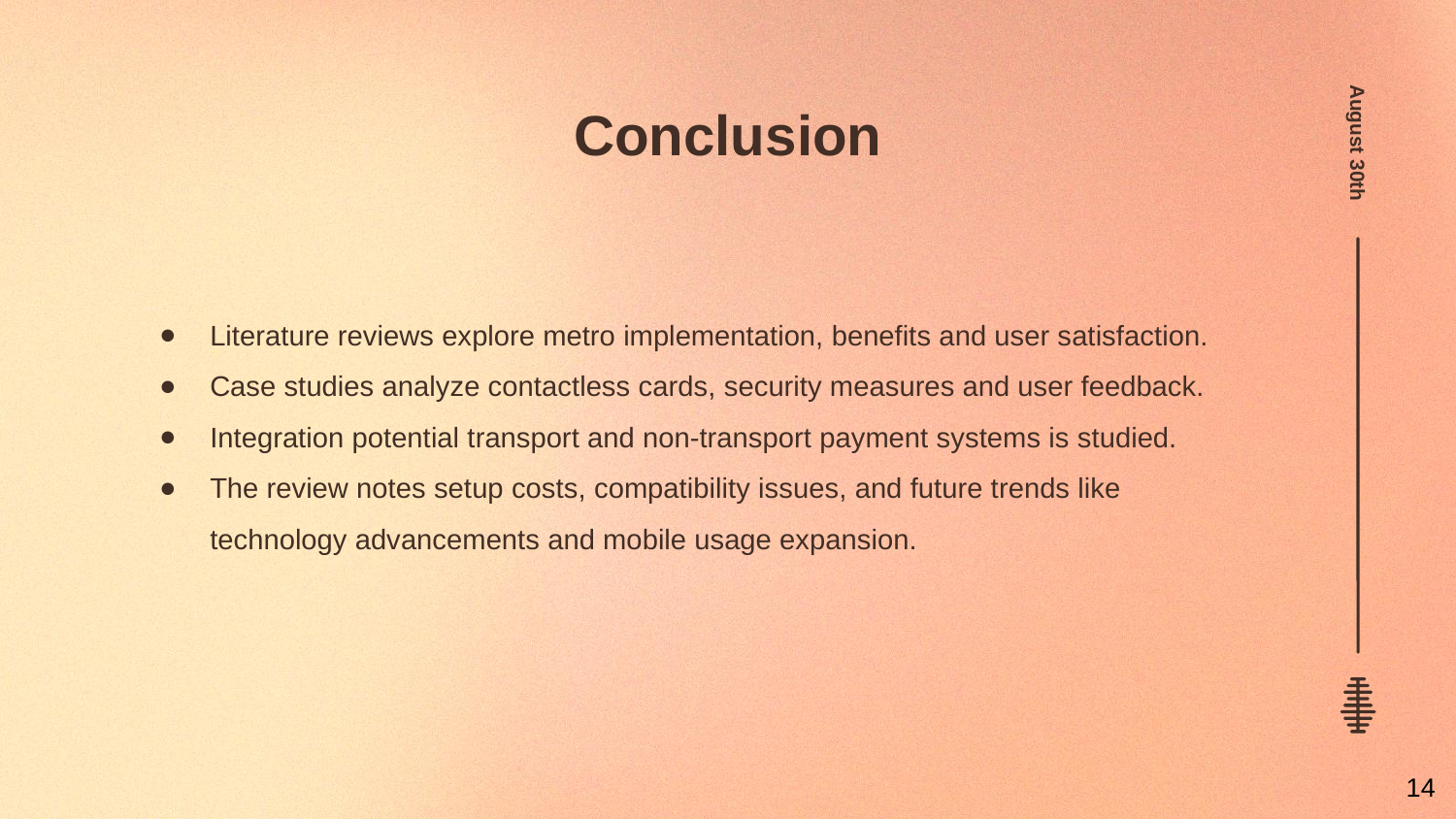

# Conclusion
August 30th
Literature reviews explore metro implementation, benefits and user satisfaction.
Case studies analyze contactless cards, security measures and user feedback.
Integration potential transport and non-transport payment systems is studied.
The review notes setup costs, compatibility issues, and future trends like technology advancements and mobile usage expansion.

14